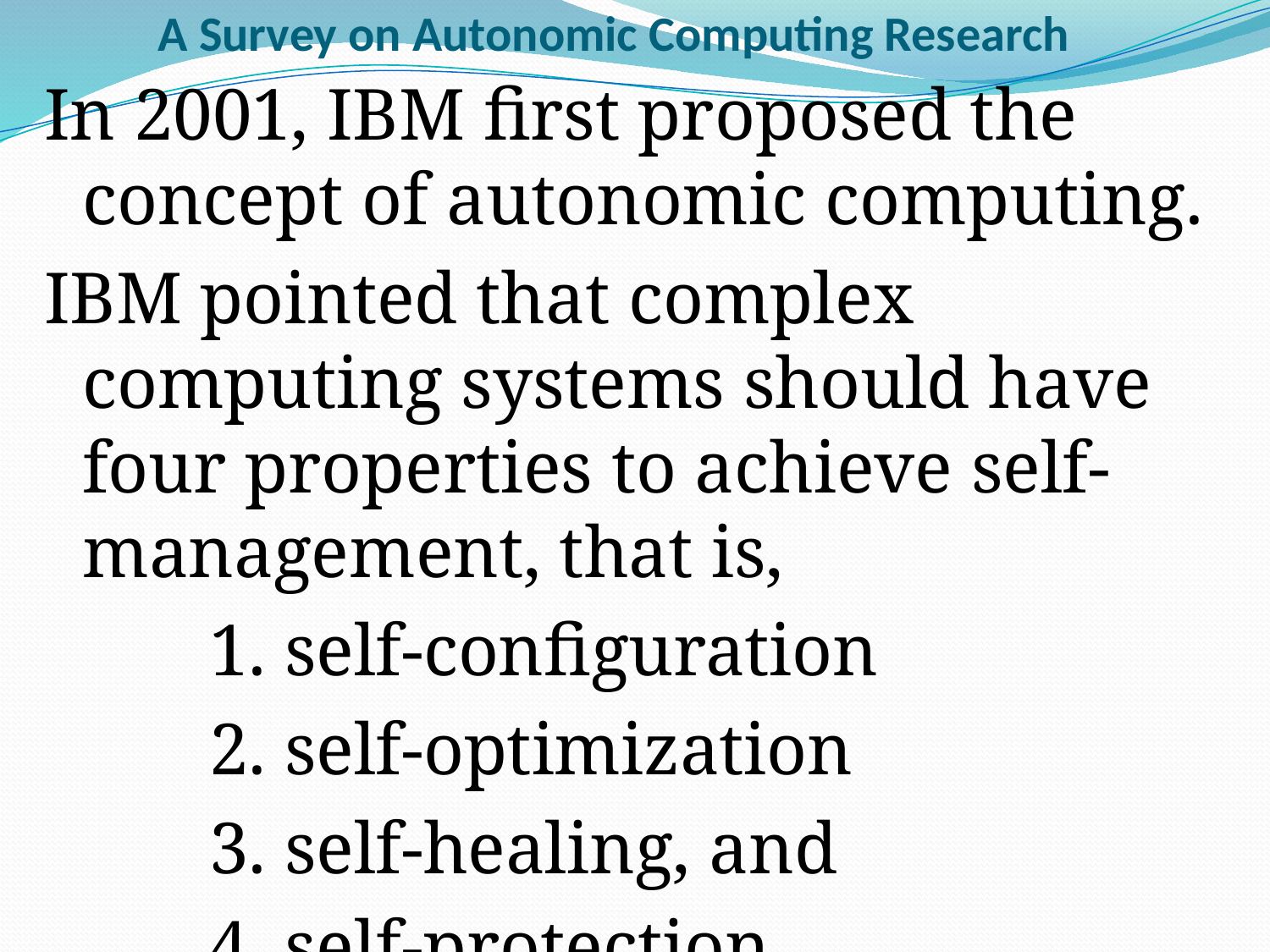

A Survey on Autonomic Computing Research
In 2001, IBM first proposed the concept of autonomic computing.
IBM pointed that complex computing systems should have four properties to achieve self-management, that is,
	 	1. self-configuration
		2. self-optimization
		3. self-healing, and
		4. self-protection